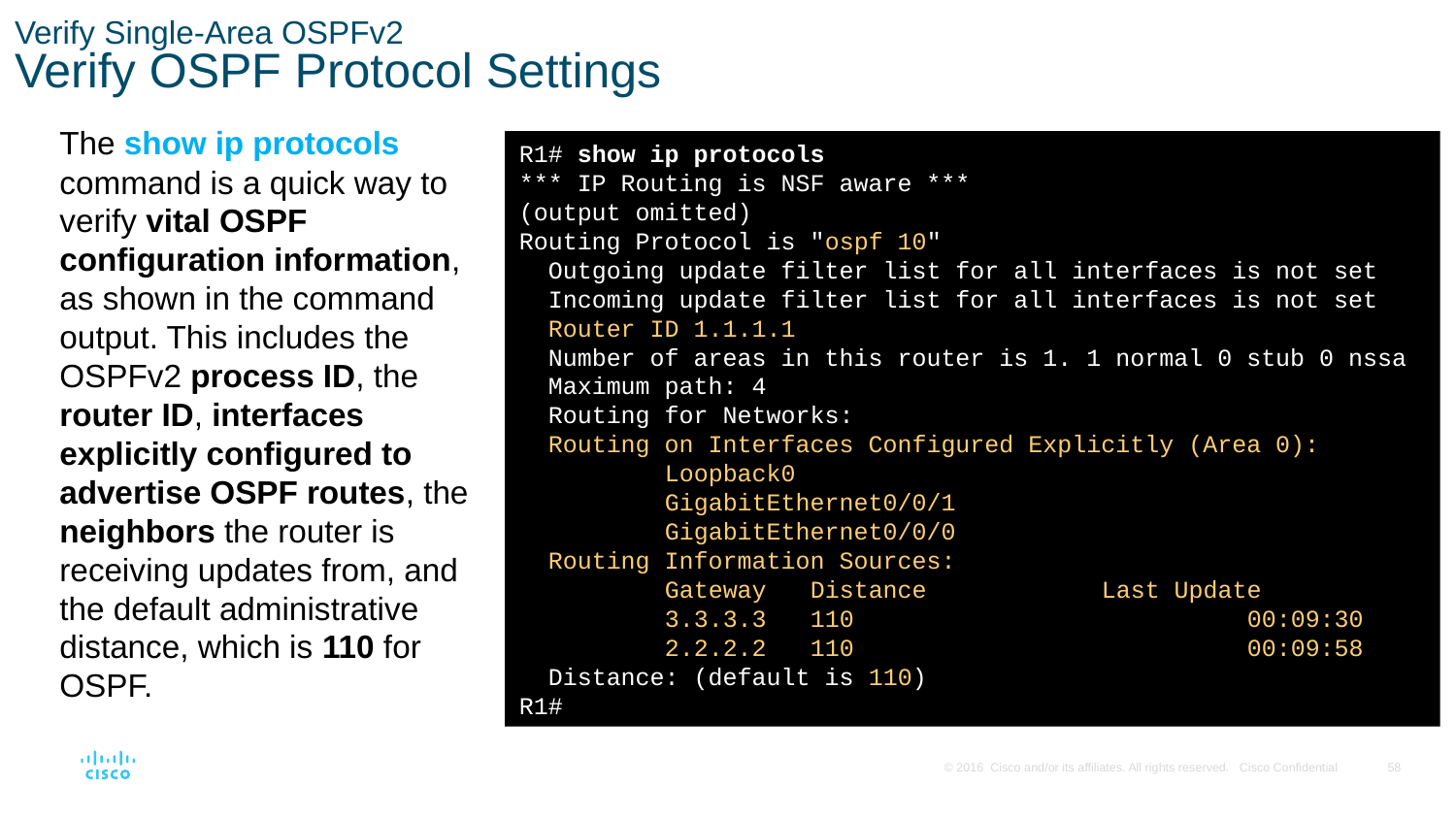

# Verify Single-Area OSPFv2 Verify OSPF Protocol Settings
The show ip protocols command is a quick way to verify vital OSPF configuration information, as shown in the command output. This includes the OSPFv2 process ID, the router ID, interfaces explicitly configured to advertise OSPF routes, the neighbors the router is receiving updates from, and the default administrative distance, which is 110 for OSPF.
R1# show ip protocols
*** IP Routing is NSF aware ***
(output omitted)
Routing Protocol is "ospf 10"
  Outgoing update filter list for all interfaces is not set
  Incoming update filter list for all interfaces is not set
  Router ID 1.1.1.1
  Number of areas in this router is 1. 1 normal 0 stub 0 nssa
  Maximum path: 4
  Routing for Networks:
  Routing on Interfaces Configured Explicitly (Area 0):
	Loopback0
	GigabitEthernet0/0/1
	GigabitEthernet0/0/0
  Routing Information Sources:
	Gateway 	Distance 		Last Update
	3.3.3.3 	110 			00:09:30
	2.2.2.2 	110 			00:09:58
  Distance: (default is 110)
R1#